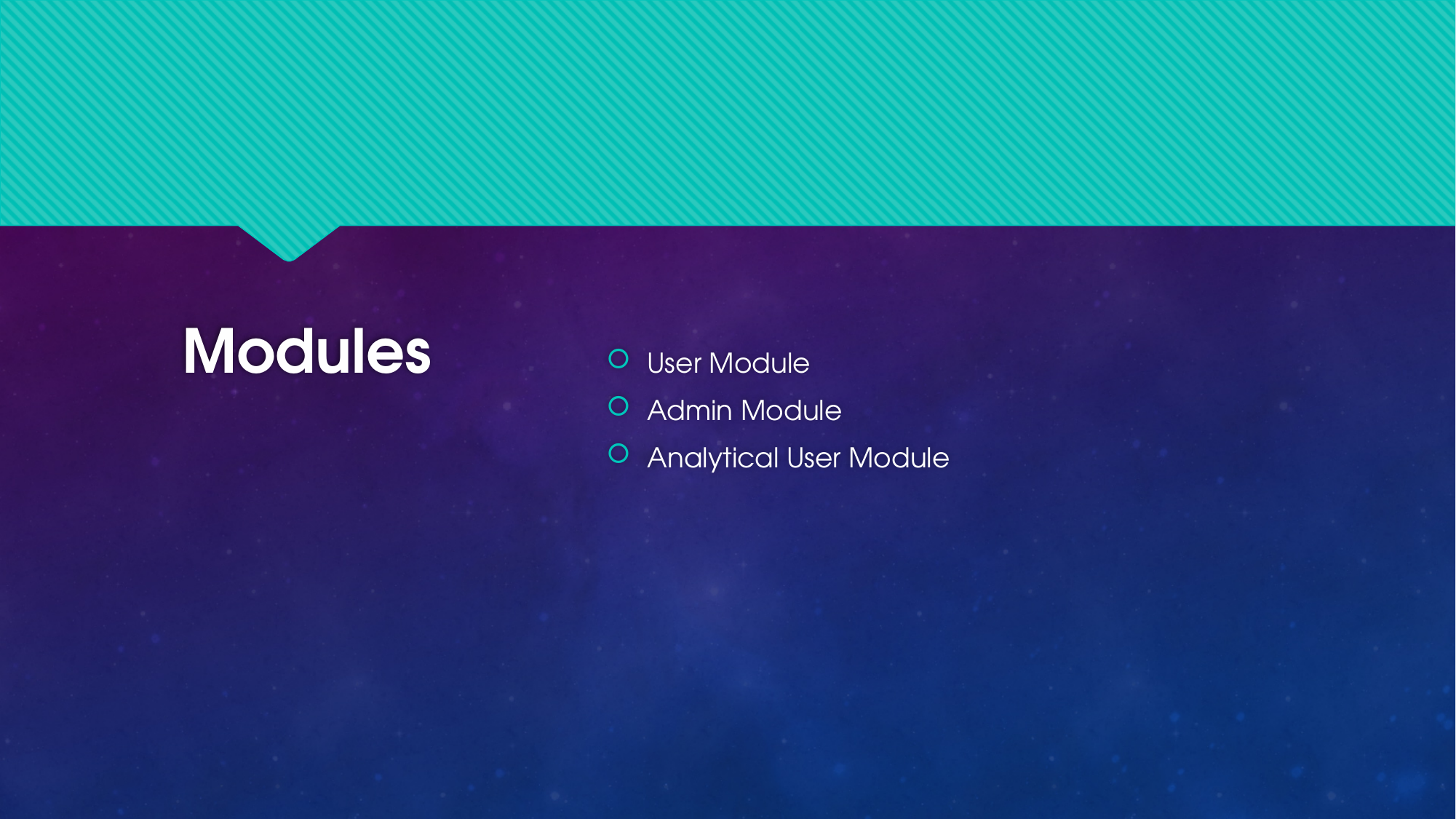

# Modules
User Module
Admin Module
Analytical User Module